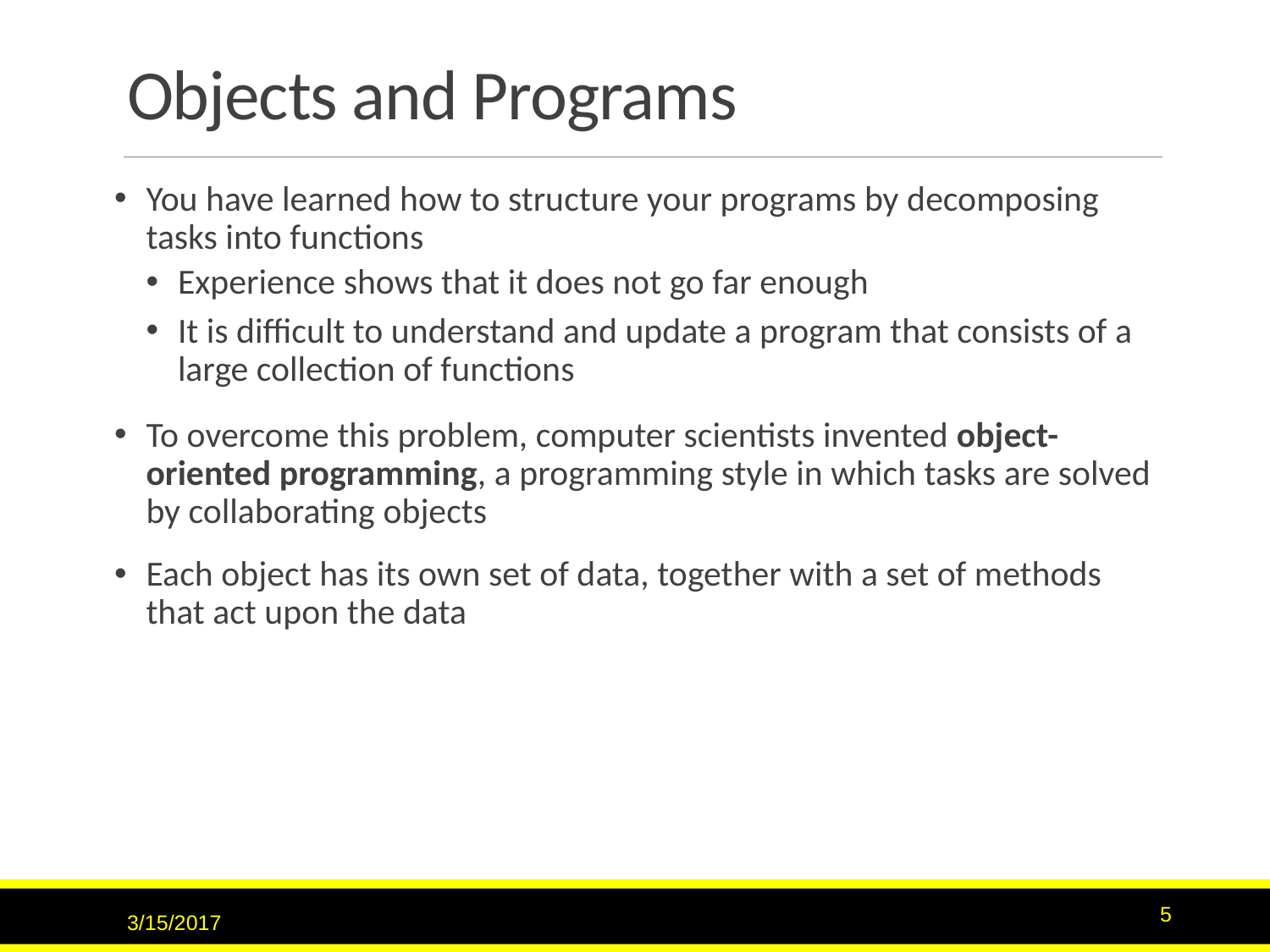

# Objects and Programs
You have learned how to structure your programs by decomposing tasks into functions
Experience shows that it does not go far enough
It is difficult to understand and update a program that consists of a large collection of functions
To overcome this problem, computer scientists invented object-oriented programming, a programming style in which tasks are solved by collaborating objects
Each object has its own set of data, together with a set of methods that act upon the data
3/15/2017